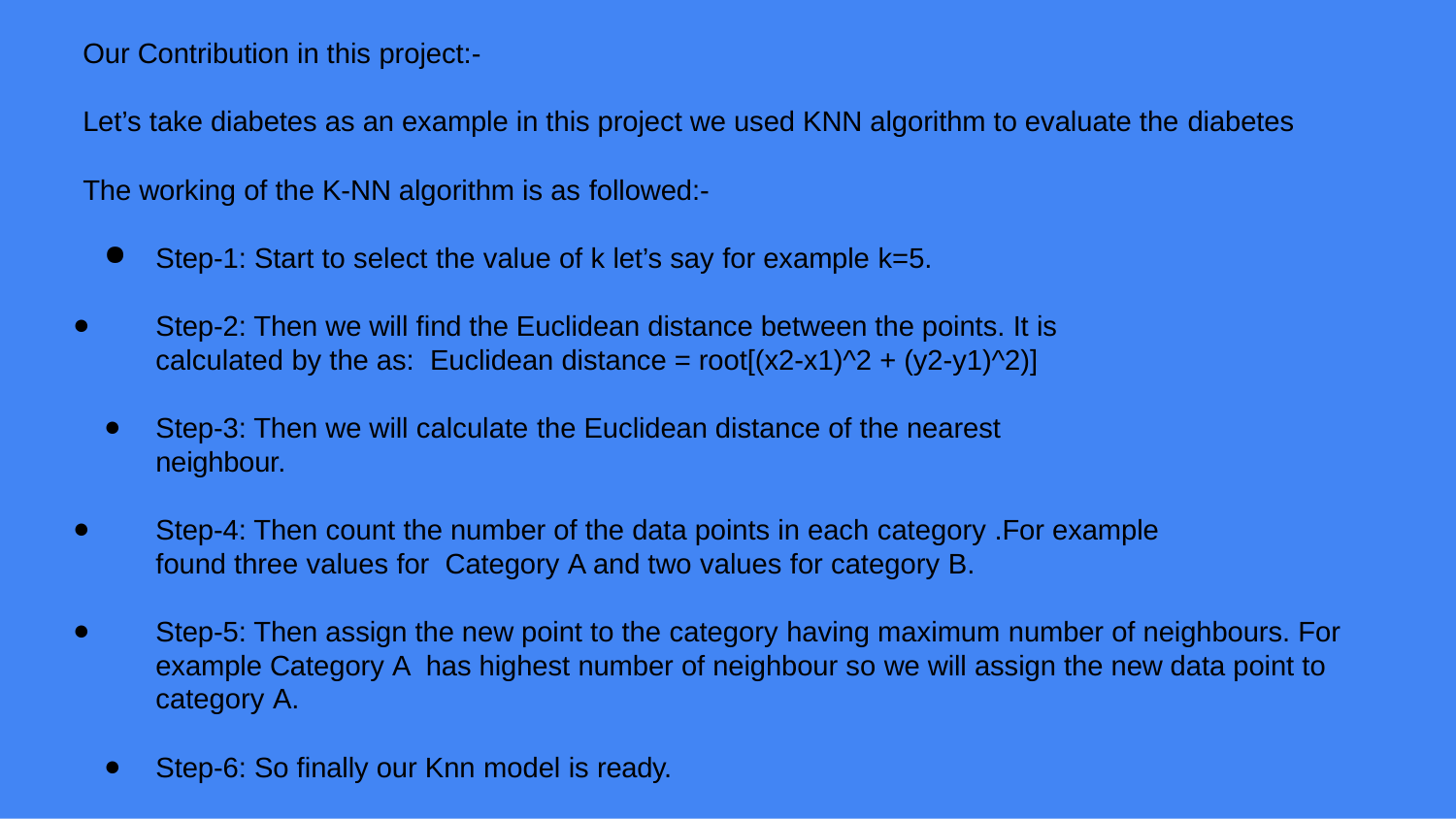

Our Contribution in this project:-

Let’s take diabetes as an example in this project we used KNN algorithm to evaluate the diabetes

The working of the K-NN algorithm is as followed:-

Step-1: Start to select the value of k let’s say for example k=5.

Step-2: Then we will find the Euclidean distance between the points. It is calculated by the as:  Euclidean distance = root[(x2-x1)^2 + (y2-y1)^2)]

Step-3: Then we will calculate the Euclidean distance of the nearest neighbour.

Step-4: Then count the number of the data points in each category .For example found three values for  Category A and two values for category B.

Step-5: Then assign the new point to the category having maximum number of neighbours. For example Category A  has highest number of neighbour so we will assign the new data point to category A.

Step-6: So finally our Knn model is ready.